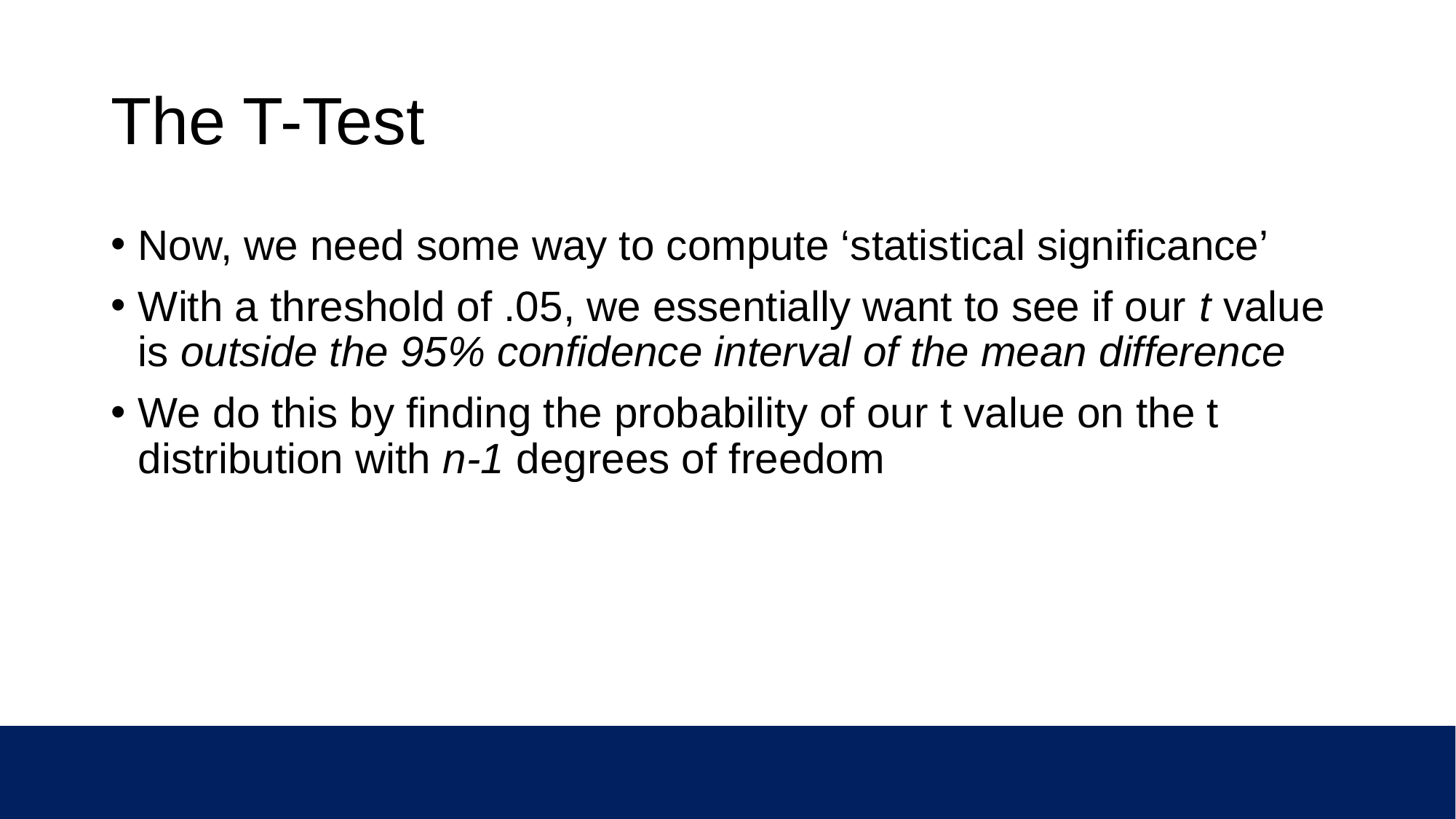

# The T-Test
Now, we need some way to compute ‘statistical significance’
With a threshold of .05, we essentially want to see if our t value is outside the 95% confidence interval of the mean difference
We do this by finding the probability of our t value on the t distribution with n-1 degrees of freedom